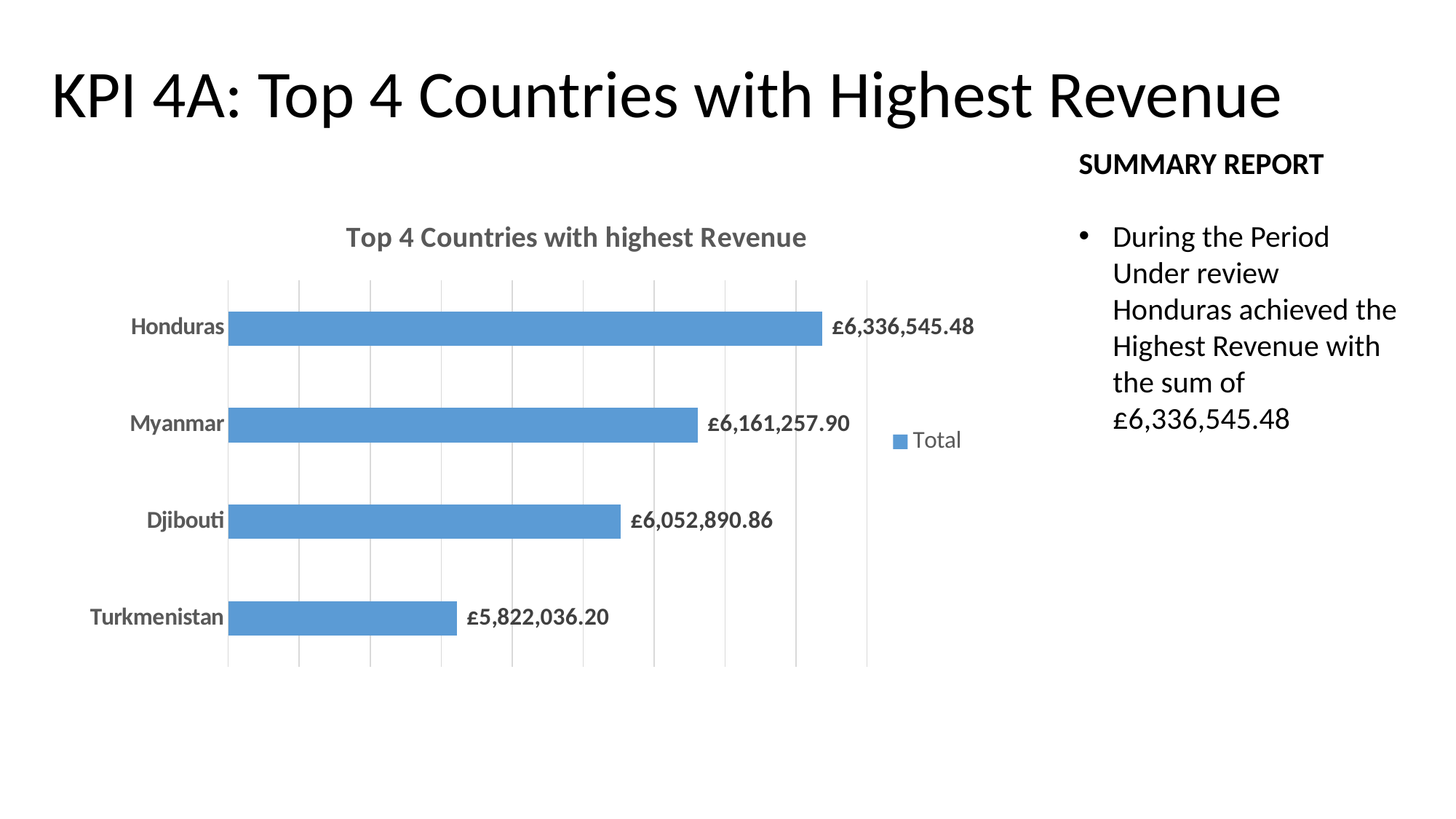

# KPI 4A: Top 4 Countries with Highest Revenue
SUMMARY REPORT

During the Period Under review Honduras achieved the Highest Revenue with the sum of £6,336,545.48

### Chart: Top 4 Countries with highest Revenue

| Category | Total |
|---|---|
| Turkmenistan | 5822036.2 |
| Djibouti | 6052890.86 |
| Myanmar | 6161257.9 |
| Honduras | 6336545.48 |